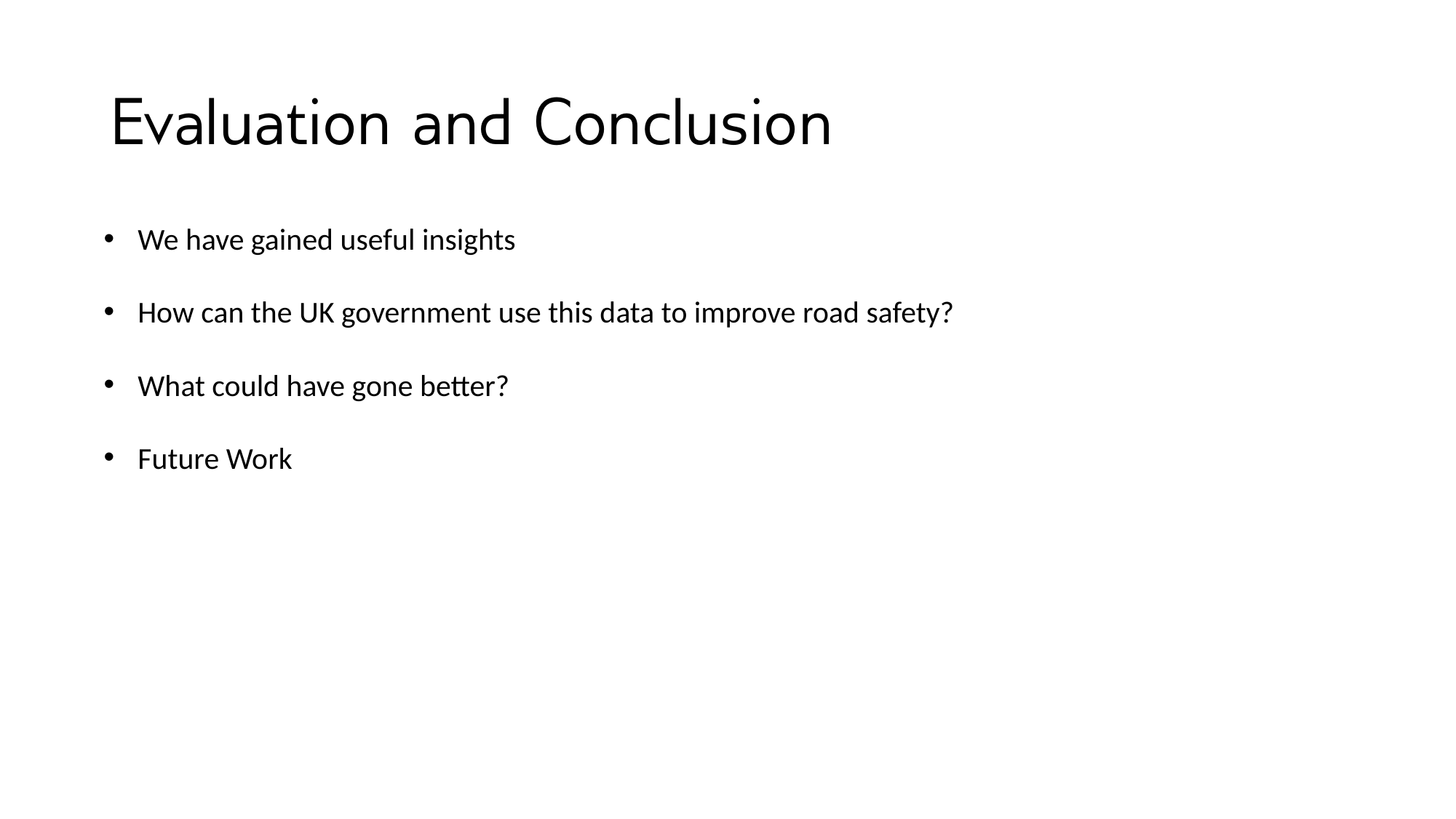

# Evaluation and Conclusion
We have gained useful insights

How can the UK government use this data to improve road safety?

What could have gone better?

Future Work